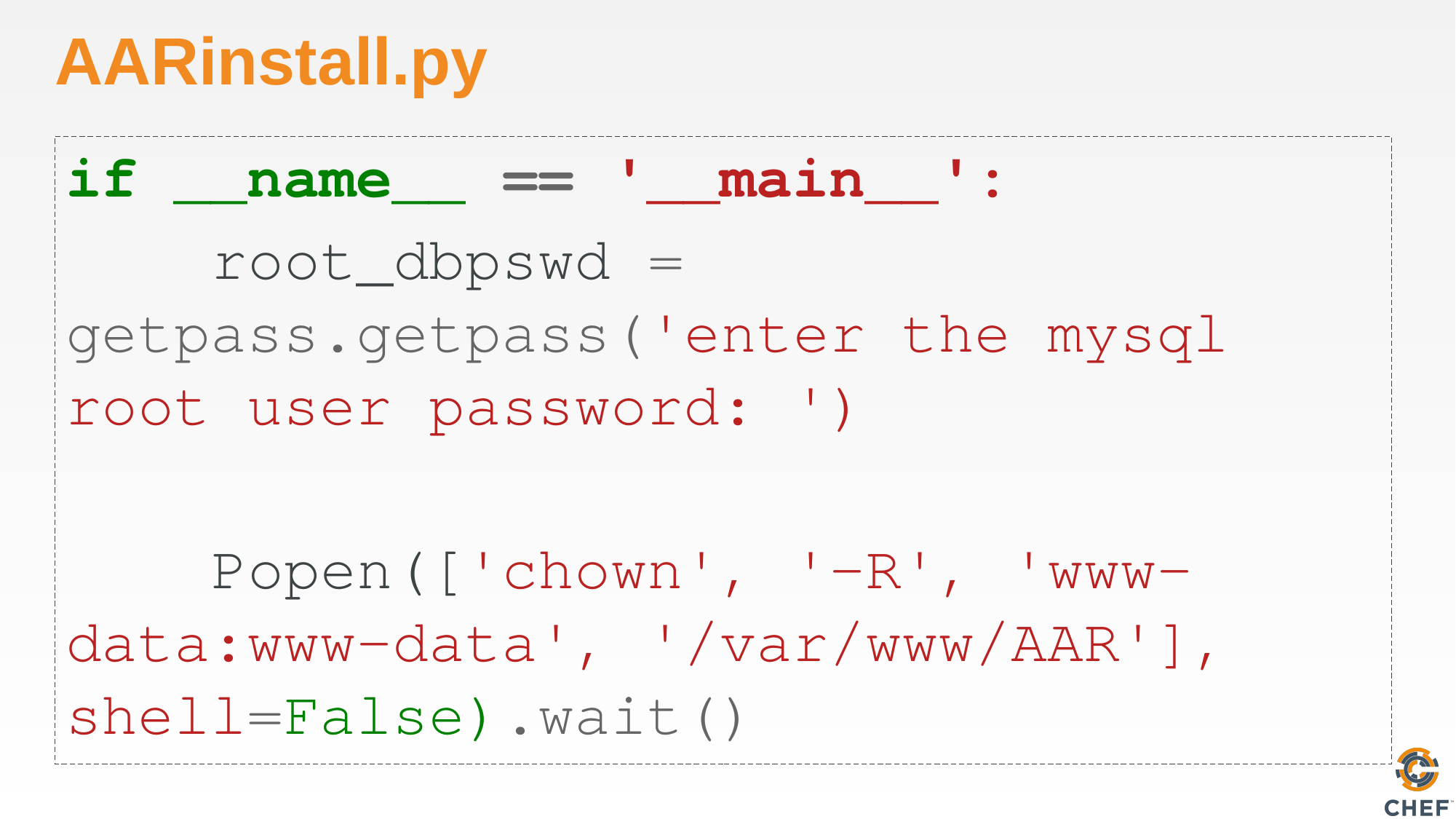

# AARinstall.py
if __name__ == '__main__':
    root_dbpswd = getpass.getpass('enter the mysql root user password: ')

    Popen(['chown', '-R', 'www-data:www-data', '/var/www/AAR'], shell=False).wait()